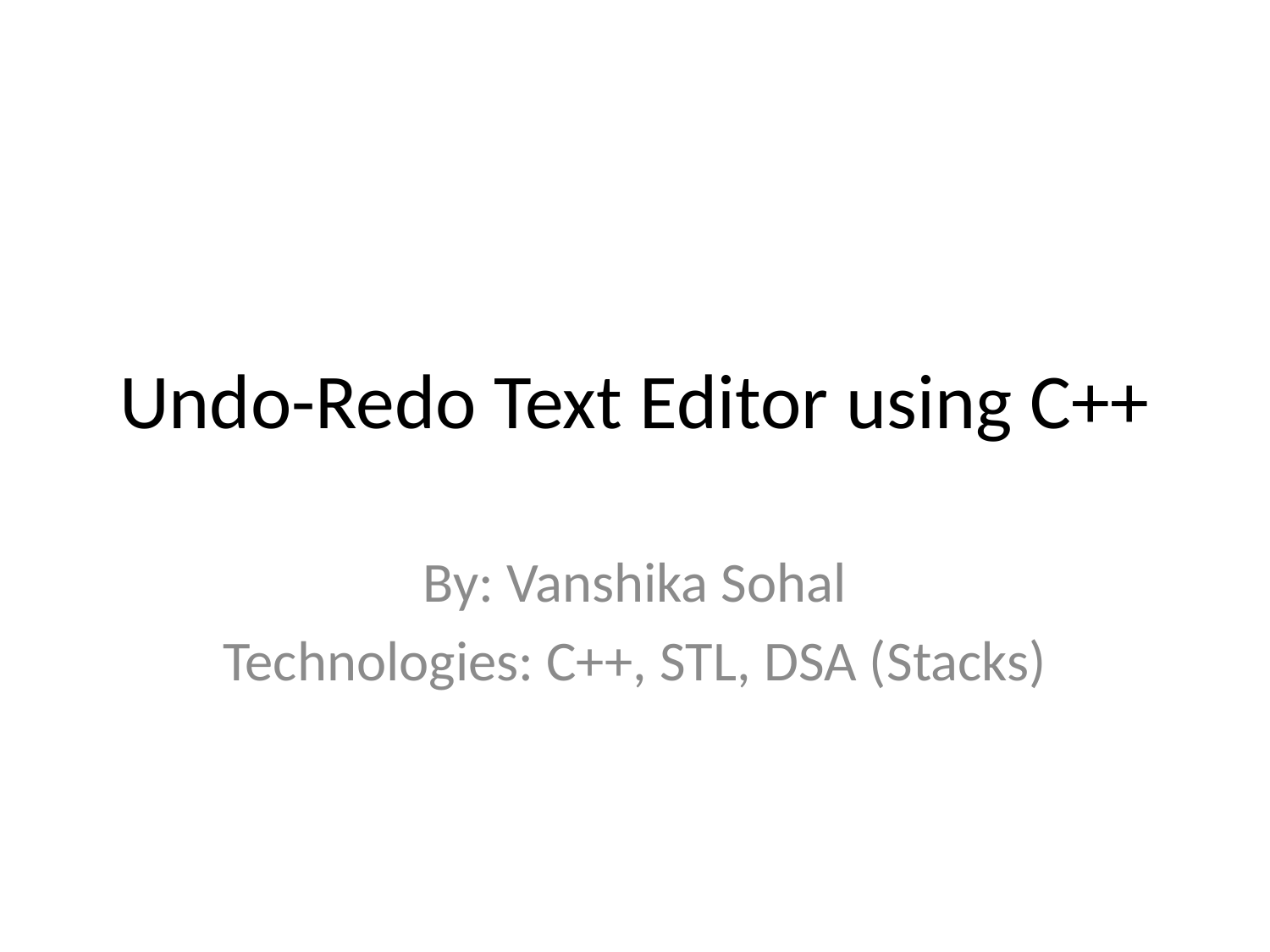

# Undo-Redo Text Editor using C++
By: Vanshika Sohal
Technologies: C++, STL, DSA (Stacks)